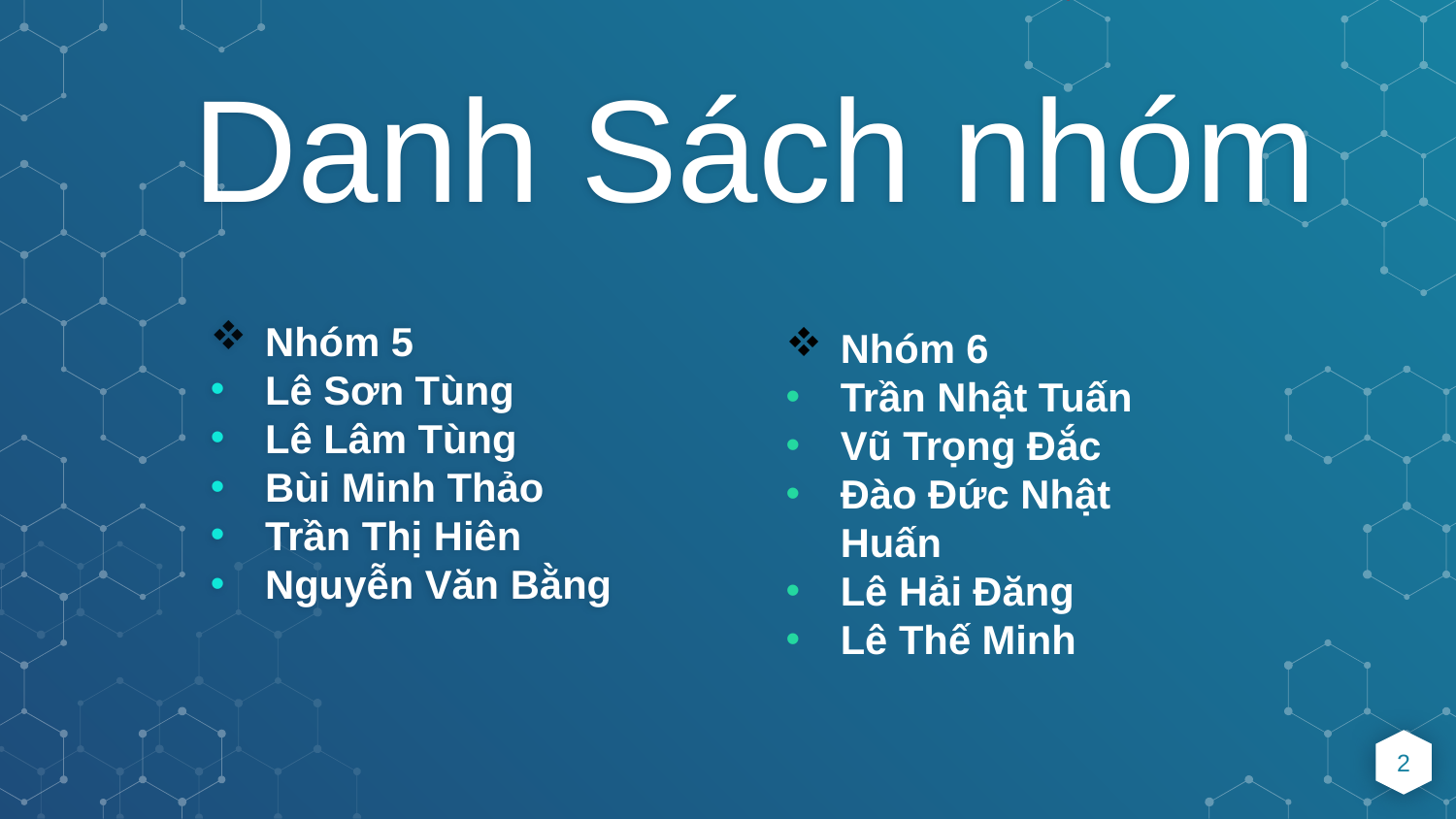

Danh Sách nhóm
Nhóm 5​
Lê Sơn Tùng​
Lê Lâm Tùng​
Bùi Minh Thảo​
Trần Thị Hiên​
Nguyễn Văn Bằng
Nhóm 6​
Trần Nhật Tuấn
Vũ Trọng Đắc
Đào Đức Nhật Huấn
Lê Hải Đăng
Lê Thế Minh

2